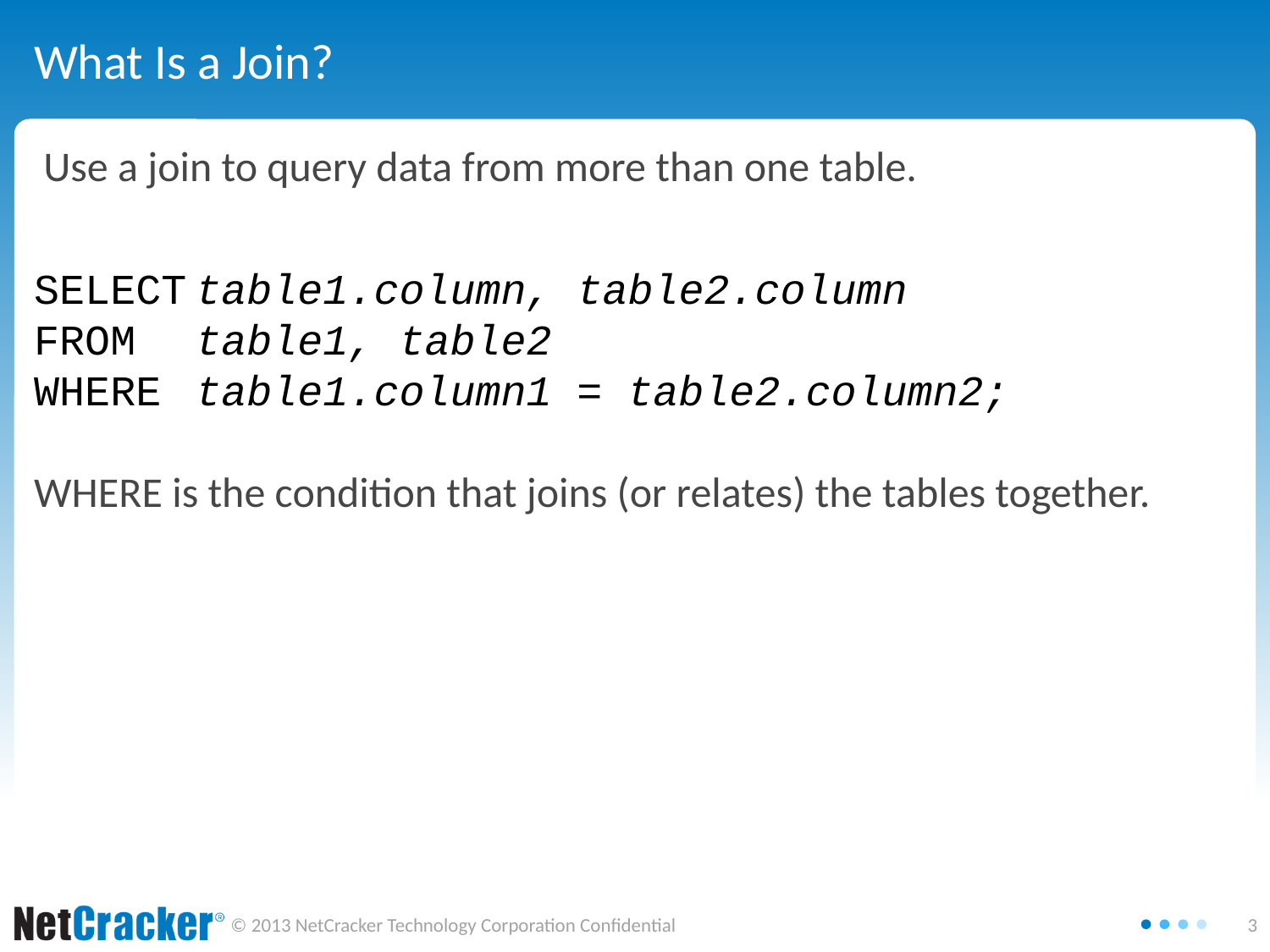

# What Is a Join?
 Use a join to query data from more than one table.

SELECT	table1.column, table2.column
FROM	table1, table2
WHERE	table1.column1 = table2.column2;

WHERE is the condition that joins (or relates) the tables together.